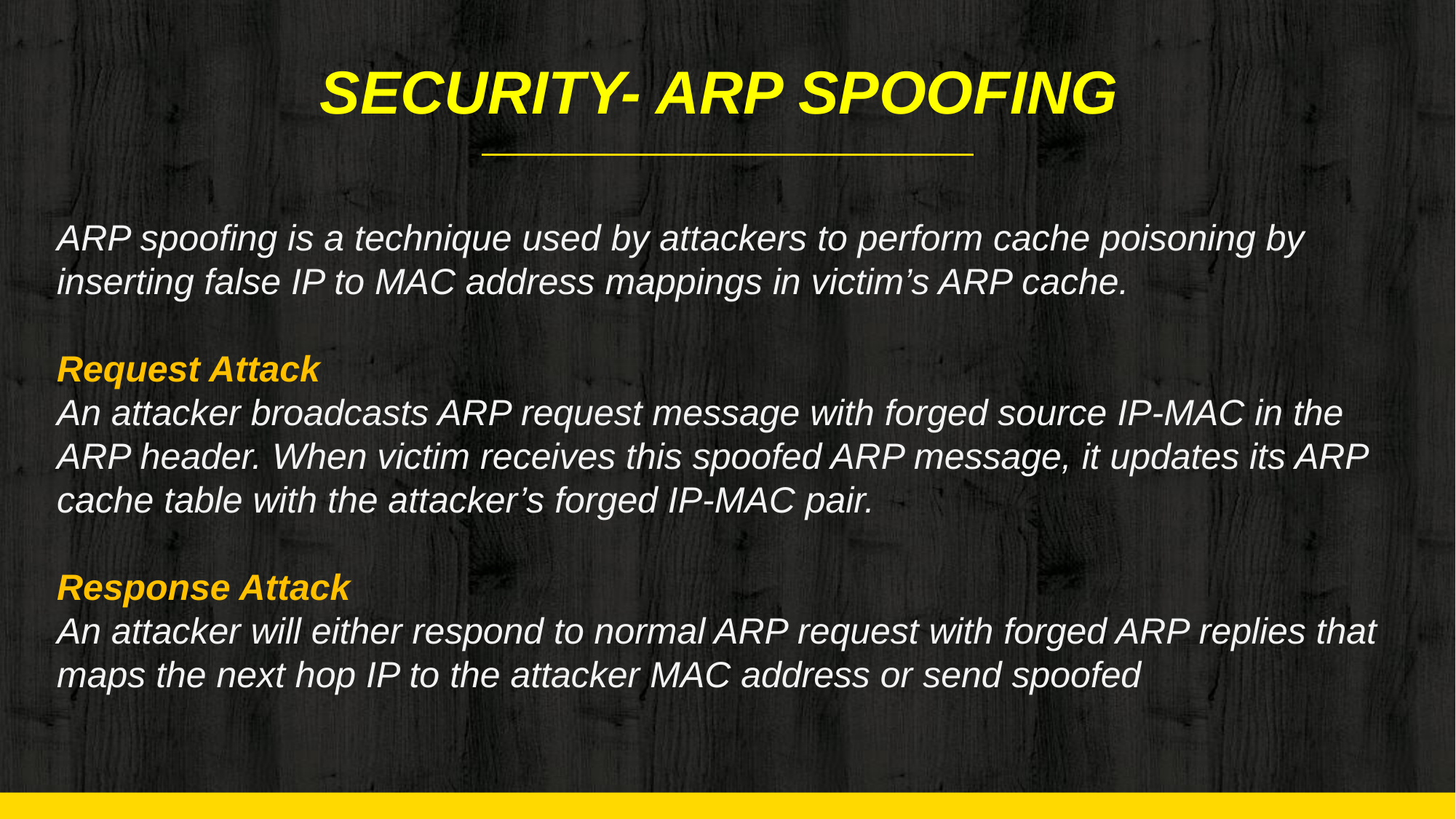

# SECURITY- ARP SPOOFING
ARP spoofing is a technique used by attackers to perform cache poisoning by inserting false IP to MAC address mappings in victim’s ARP cache.

Request Attack
An attacker broadcasts ARP request message with forged source IP-MAC in the ARP header. When victim receives this spoofed ARP message, it updates its ARP cache table with the attacker’s forged IP-MAC pair.

Response Attack
An attacker will either respond to normal ARP request with forged ARP replies that maps the next hop IP to the attacker MAC address or send spoofed